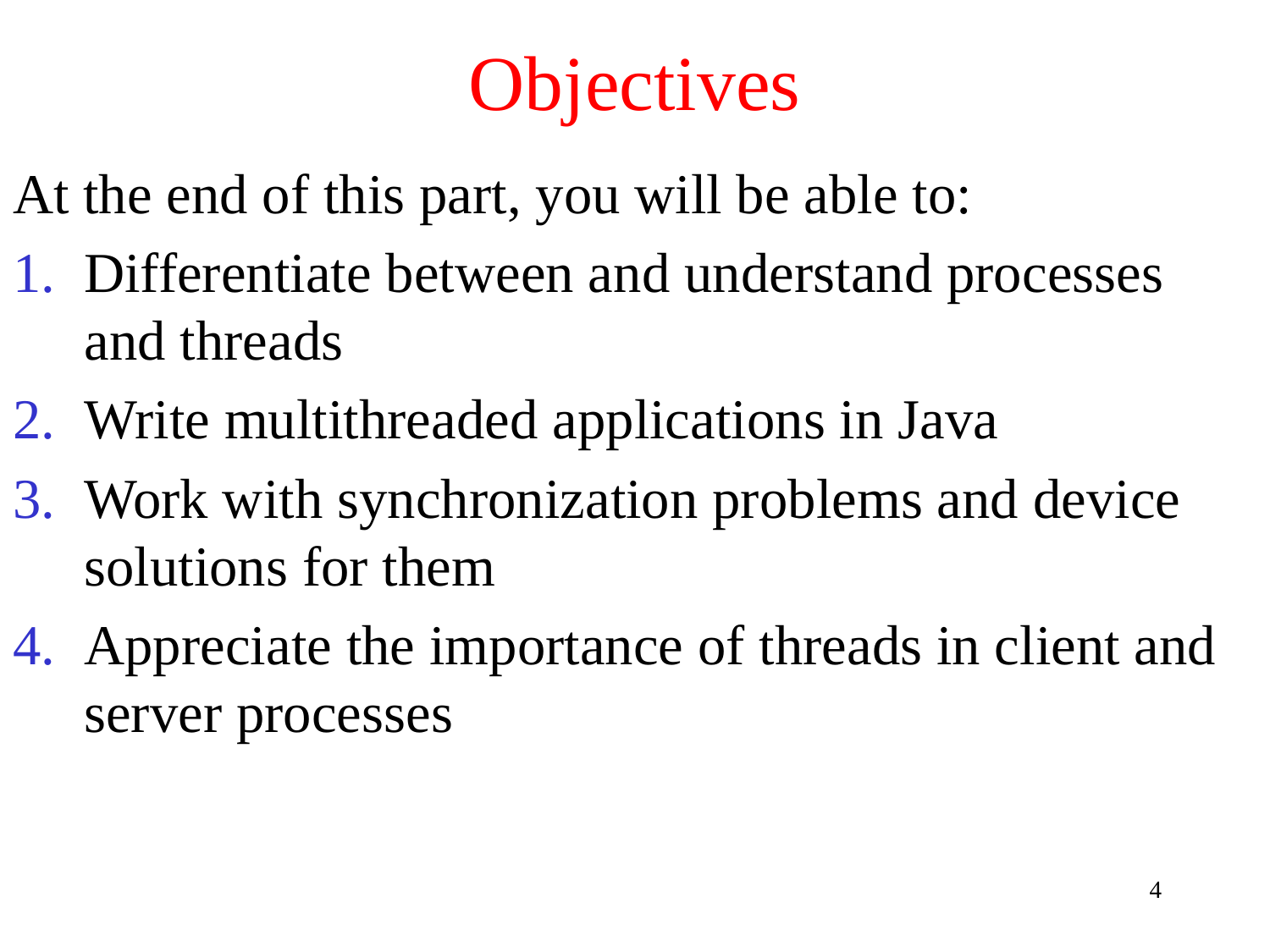

# Objectives
At the end of this part, you will be able to:
Differentiate between and understand processes and threads
Write multithreaded applications in Java
Work with synchronization problems and device solutions for them
Appreciate the importance of threads in client and server processes

4